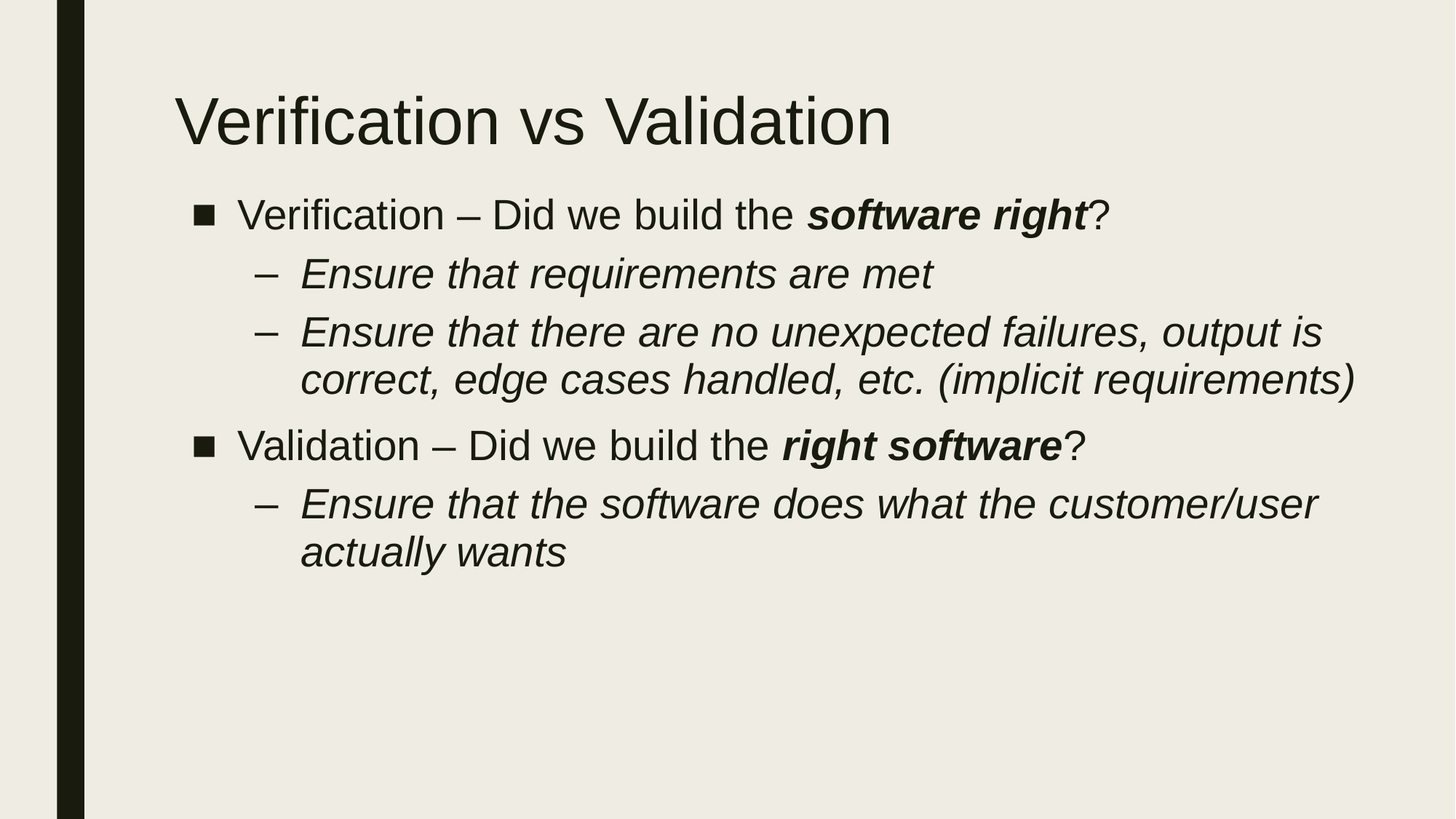

# Verification vs Validation
Verification – Did we build the software right?
Ensure that requirements are met
Ensure that there are no unexpected failures, output is correct, edge cases handled, etc. (implicit requirements)
Validation – Did we build the right software?
Ensure that the software does what the customer/user actually wants